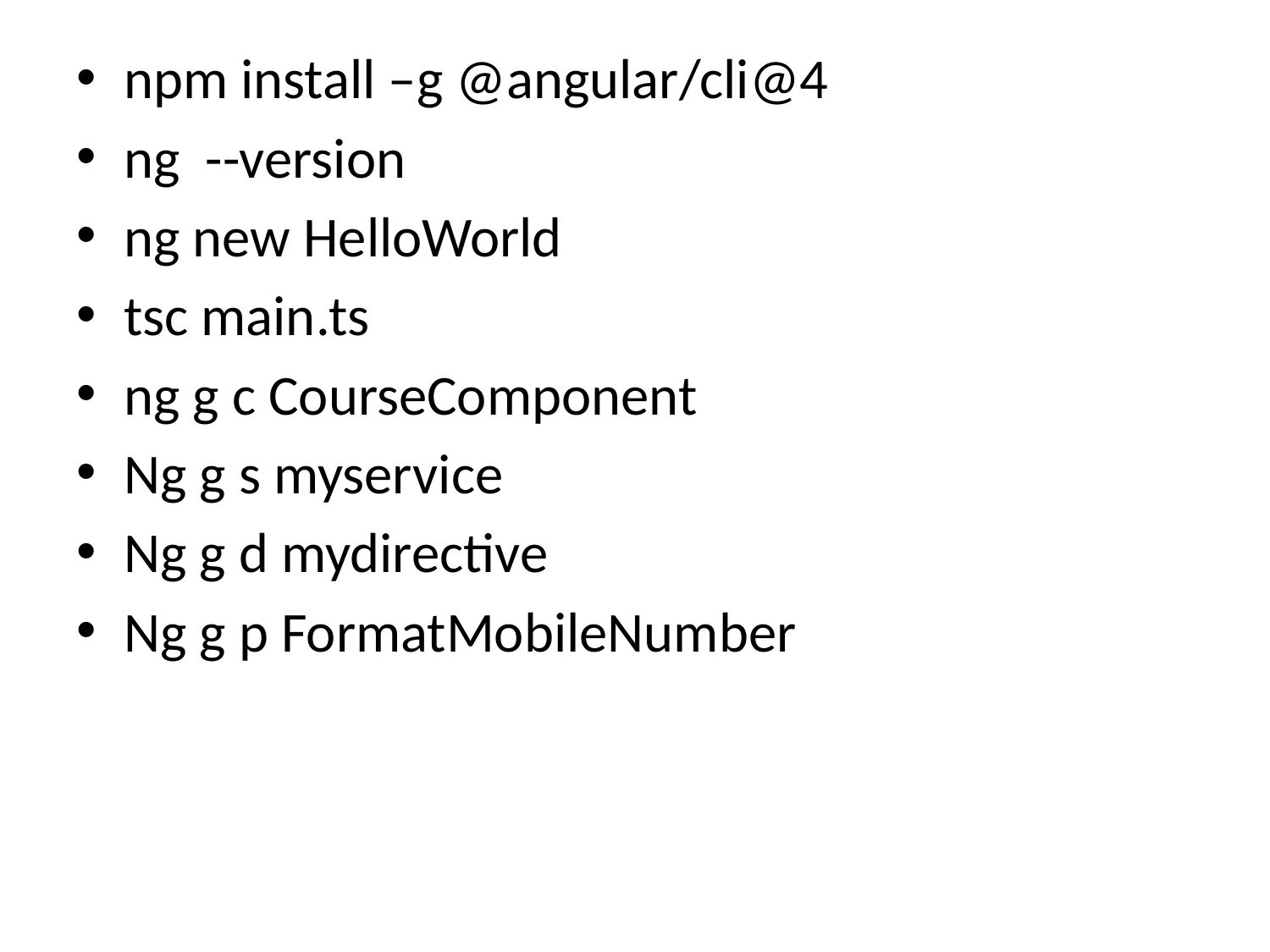

npm install –g @angular/cli@4
ng  --version
ng new HelloWorld
tsc main.ts
ng g c CourseComponent
Ng g s myservice
Ng g d mydirective
Ng g p FormatMobileNumber